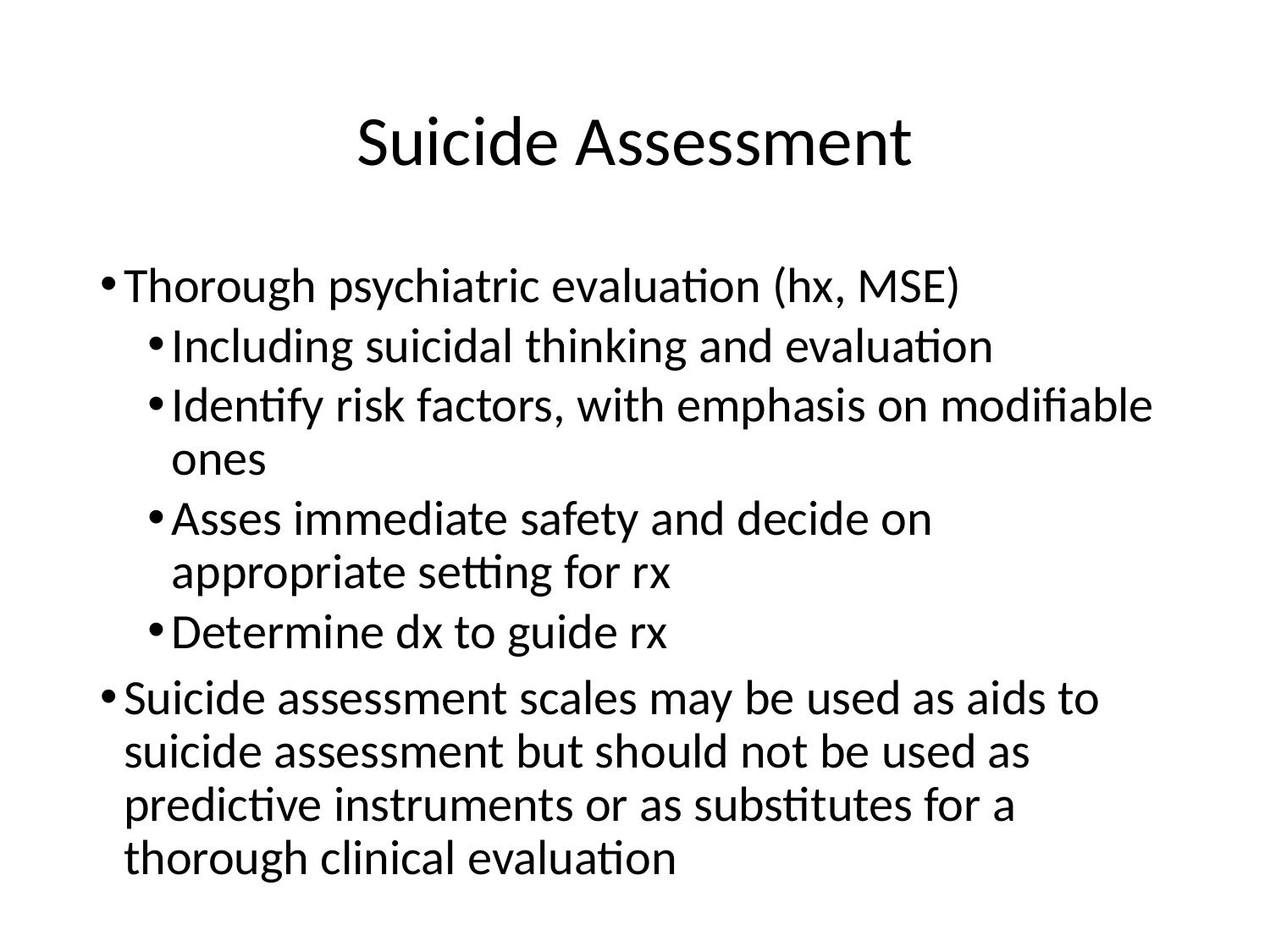

# Suicide Assessment
Thorough psychiatric evaluation (hx, MSE)
Including suicidal thinking and evaluation
Identify risk factors, with emphasis on modifiable ones
Asses immediate safety and decide on appropriate setting for rx
Determine dx to guide rx
Suicide assessment scales may be used as aids to suicide assessment but should not be used as predictive instruments or as substitutes for a thorough clinical evaluation